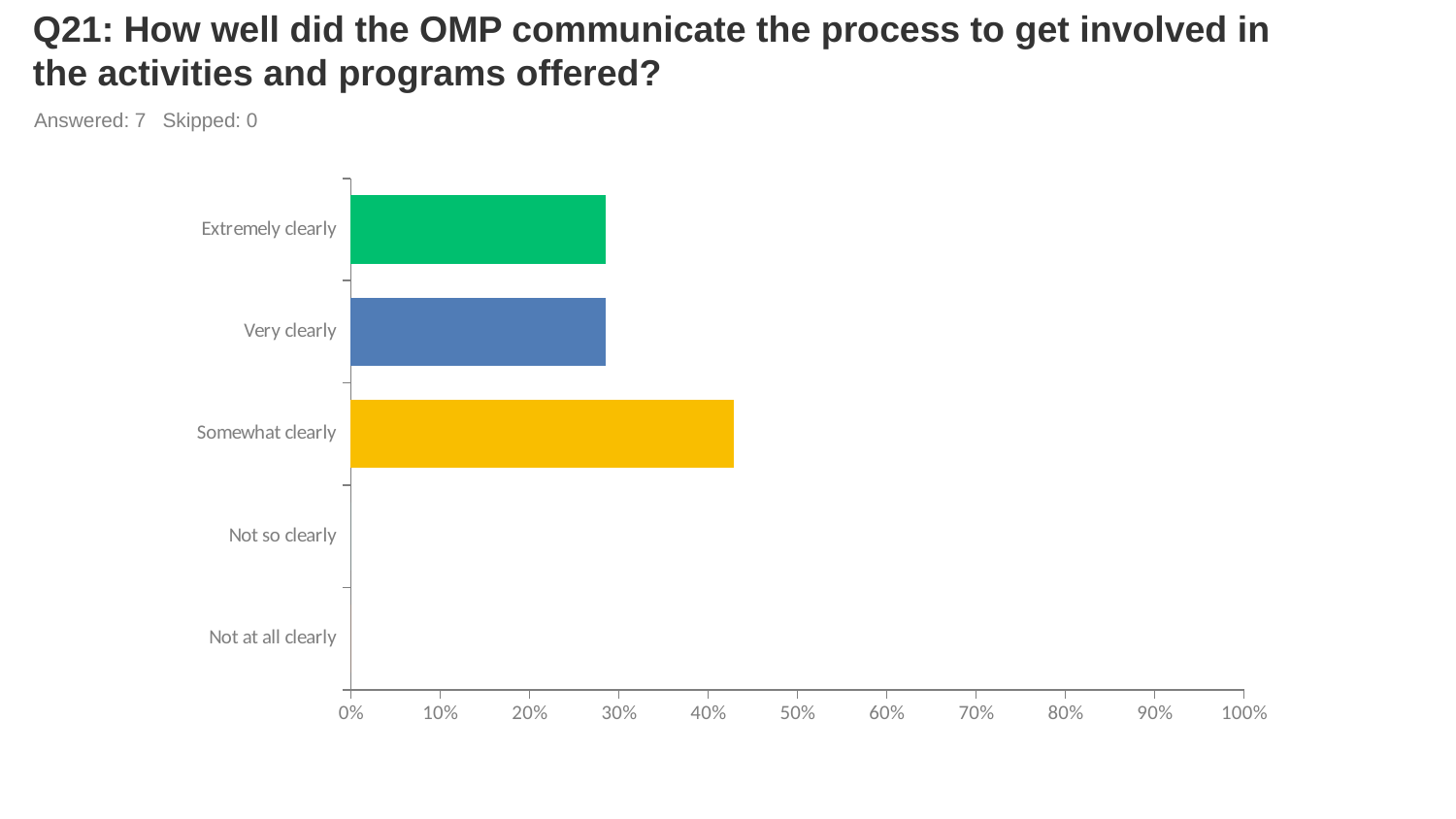

# Q21: How well did the OMP communicate the process to get involved in the activities and programs offered?
Answered: 7   Skipped: 0

### Chart

| Category |   |
|---|---|
| Extremely clearly | 0.2857 |
| Very clearly | 0.2857 |
| Somewhat clearly | 0.4286 |
| Not so clearly | 0.0 |
| Not at all clearly | 0.0 |